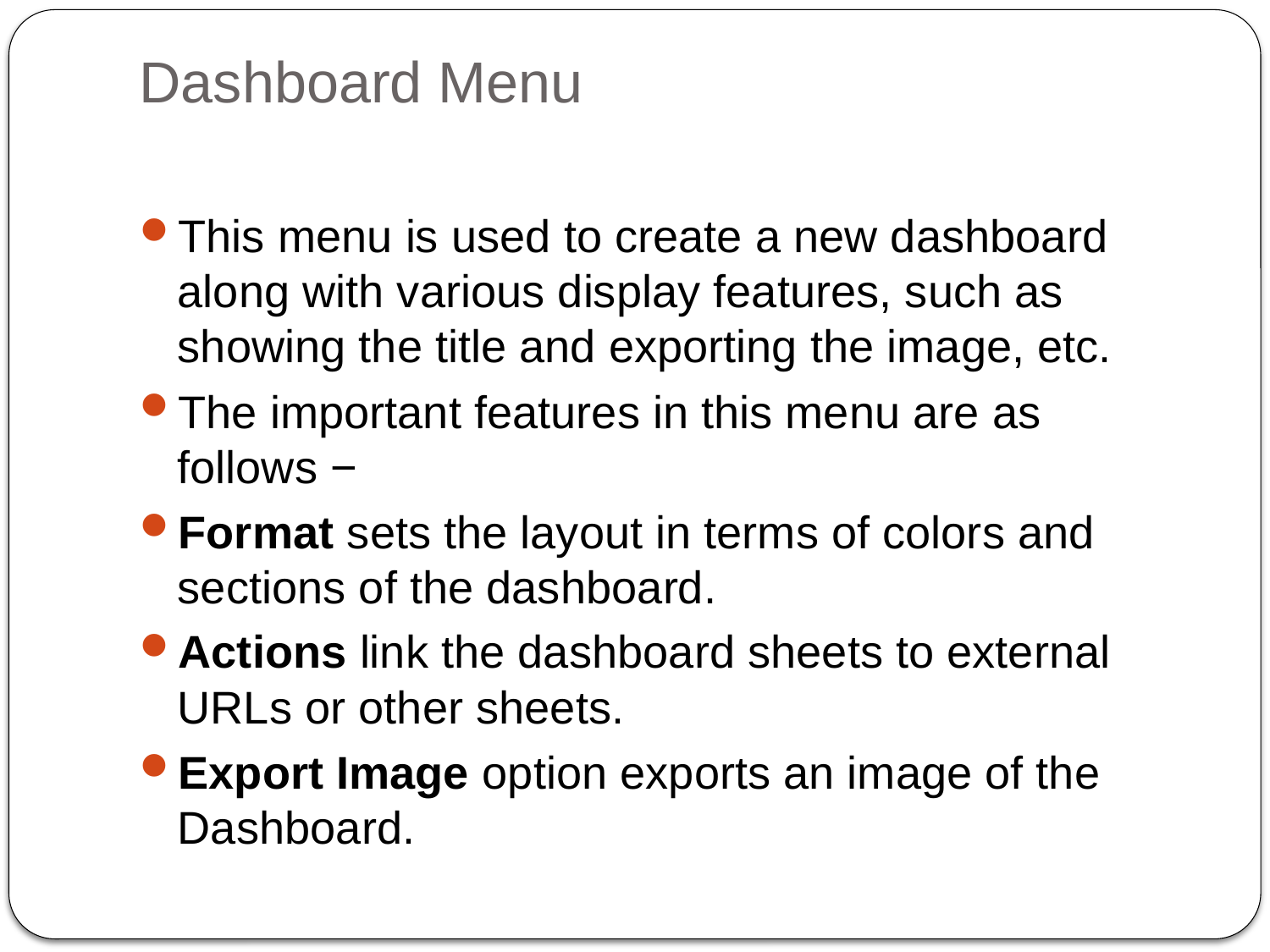

# Dashboard Menu
This menu is used to create a new dashboard along with various display features, such as showing the title and exporting the image, etc.
The important features in this menu are as follows −
Format sets the layout in terms of colors and sections of the dashboard.
Actions link the dashboard sheets to external URLs or other sheets.
Export Image option exports an image of the Dashboard.